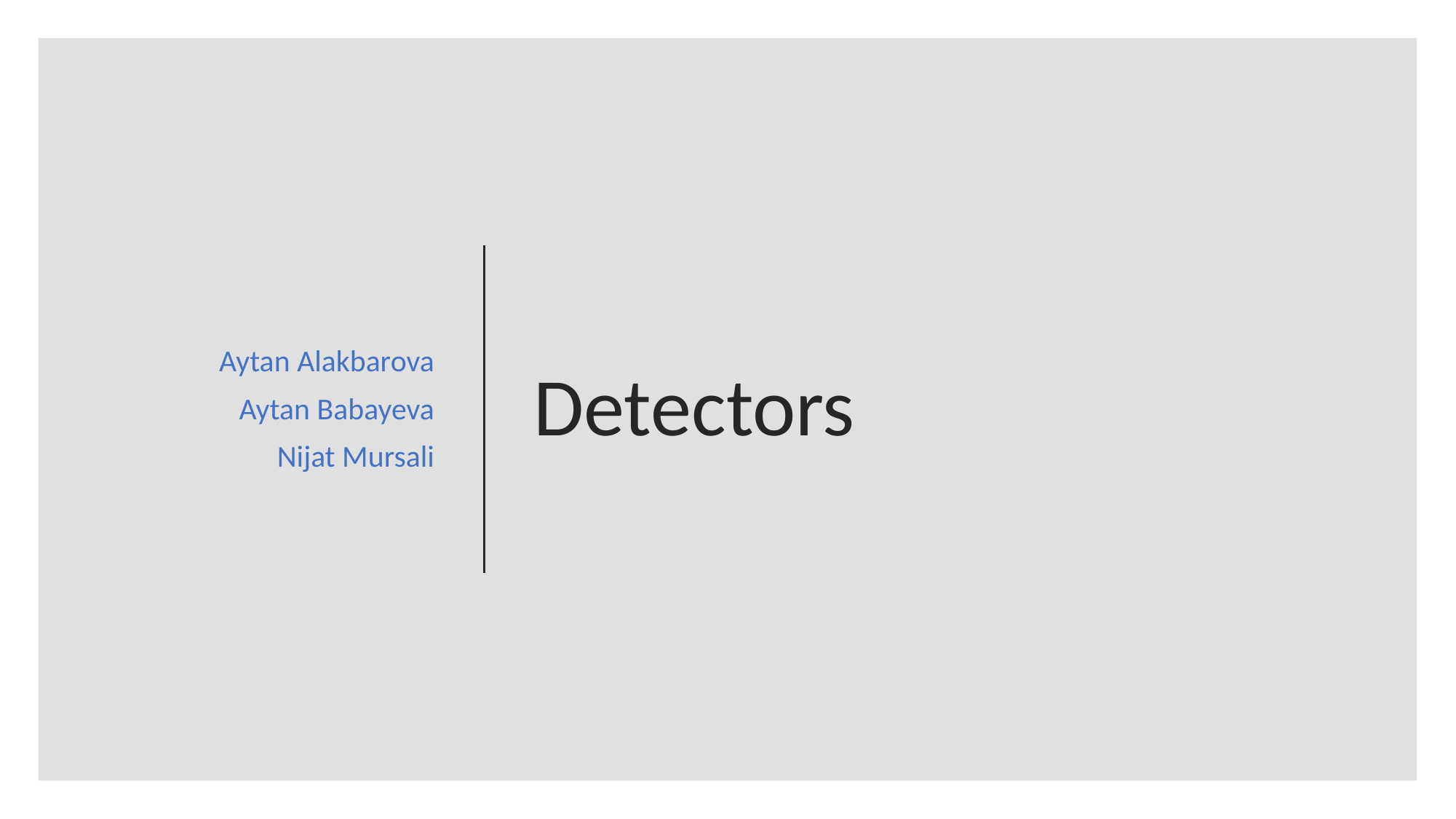

Aytan Alakbarova
Aytan Babayeva
Nijat Mursali
# Detectors